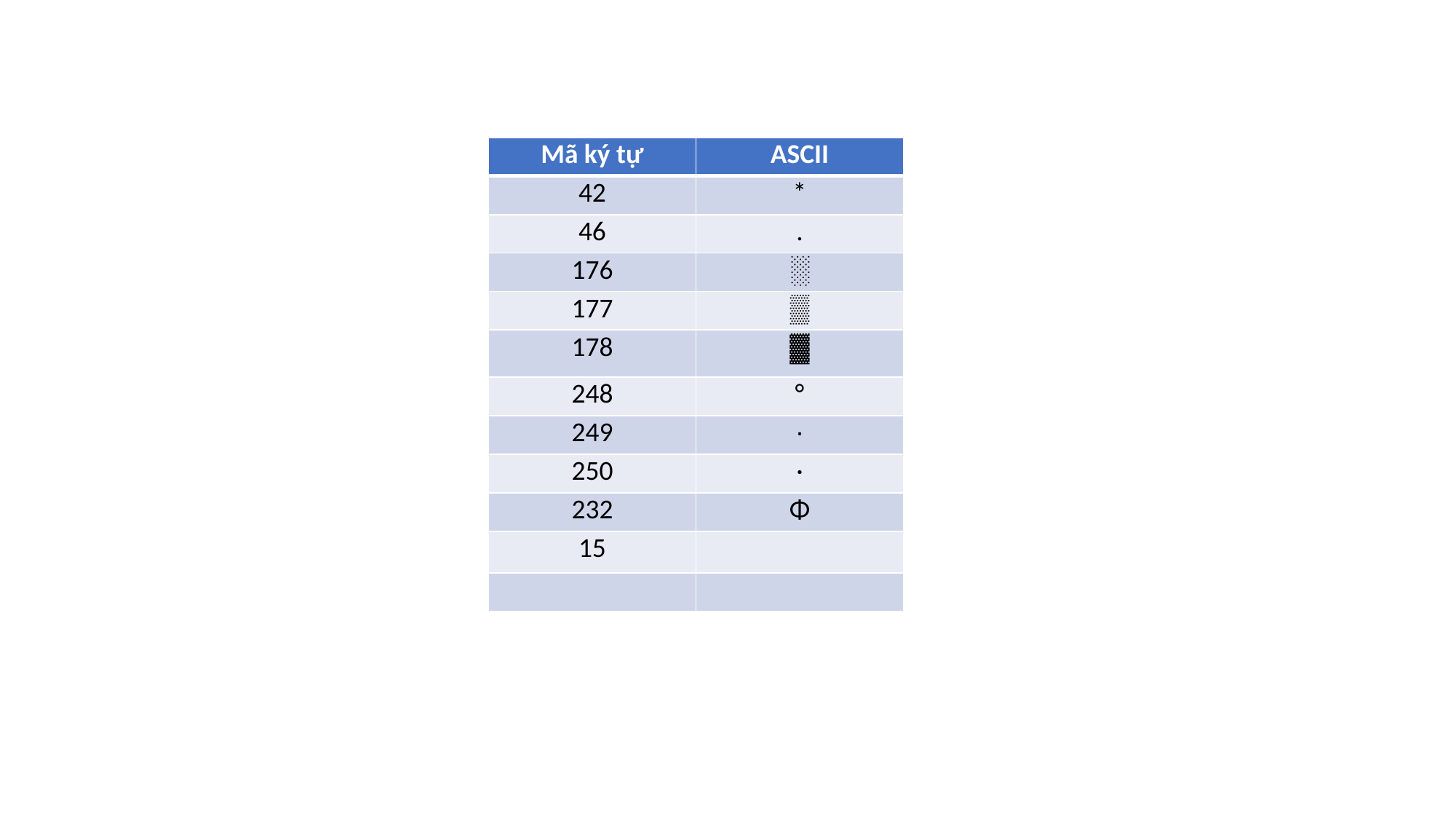

| Mã ký tự | ASCII |
| --- | --- |
| 42 | \* |
| 46 | . |
| 176 | ░ |
| 177 | ▒ |
| 178 | ▓ |
| 248 | ° |
| 249 | ∙ |
| 250 | · |
| 232 | Φ |
| 15 |  |
|  |  |